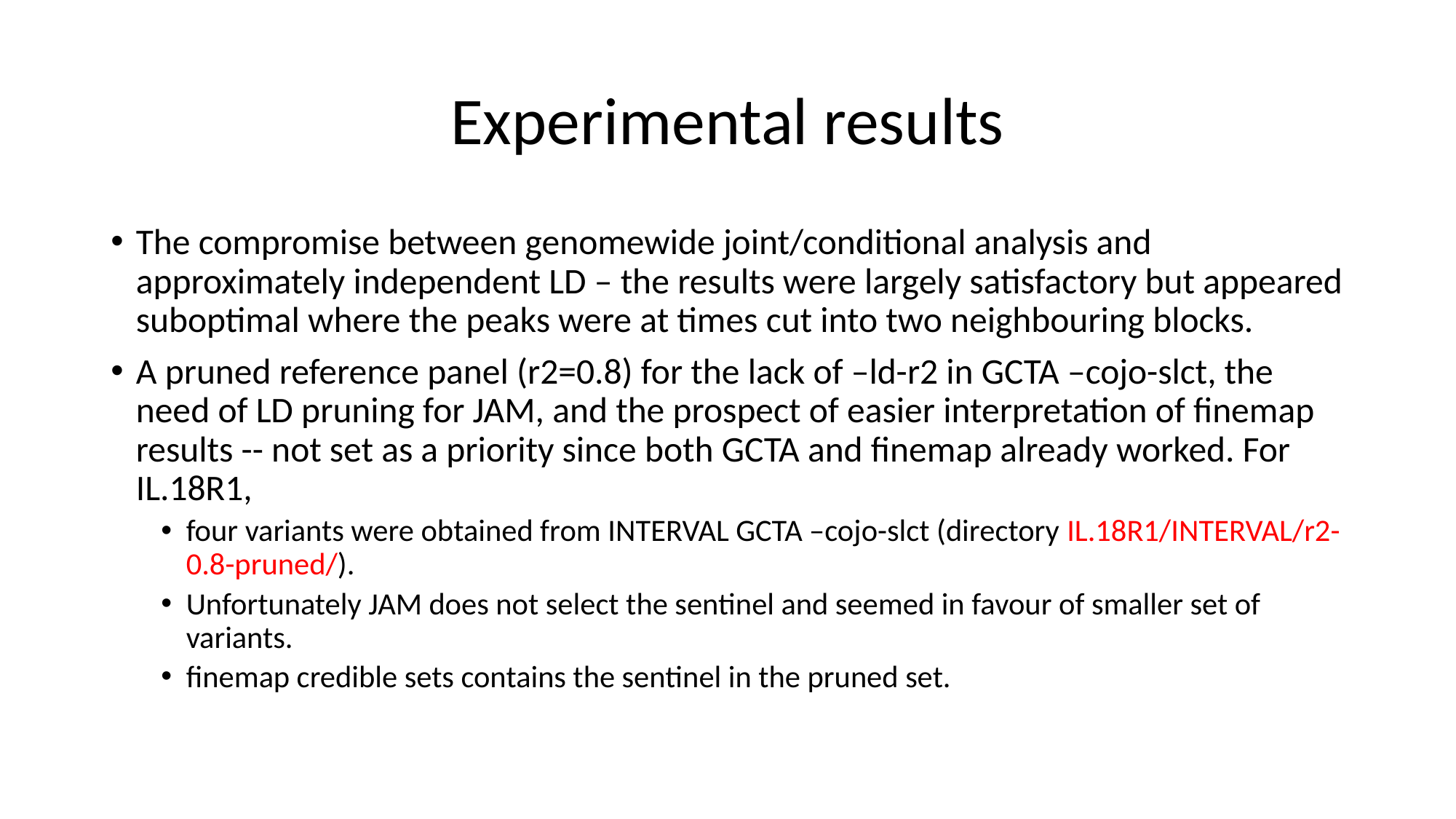

# Experimental results
The compromise between genomewide joint/conditional analysis and approximately independent LD – the results were largely satisfactory but appeared suboptimal where the peaks were at times cut into two neighbouring blocks.
A pruned reference panel (r2=0.8) for the lack of –ld-r2 in GCTA –cojo-slct, the need of LD pruning for JAM, and the prospect of easier interpretation of finemap results -- not set as a priority since both GCTA and finemap already worked. For IL.18R1,
four variants were obtained from INTERVAL GCTA –cojo-slct (directory IL.18R1/INTERVAL/r2-0.8-pruned/).
Unfortunately JAM does not select the sentinel and seemed in favour of smaller set of variants.
finemap credible sets contains the sentinel in the pruned set.